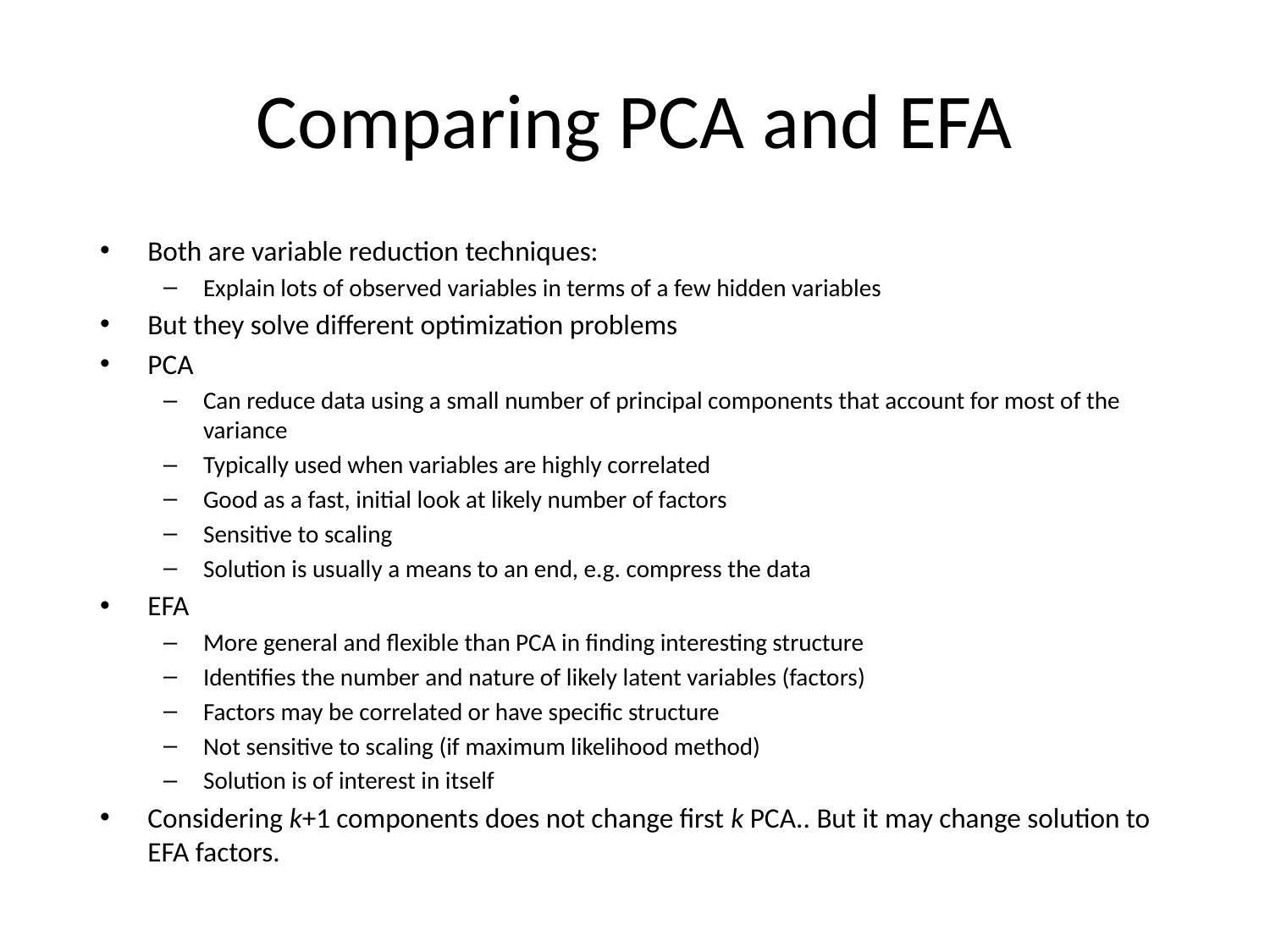

# Comparing PCA and EFA
Both are variable reduction techniques:
Explain lots of observed variables in terms of a few hidden variables
But they solve different optimization problems
PCA
Can reduce data using a small number of principal components that account for most of the variance
Typically used when variables are highly correlated
Good as a fast, initial look at likely number of factors
Sensitive to scaling
Solution is usually a means to an end, e.g. compress the data
EFA
More general and flexible than PCA in finding interesting structure
Identifies the number and nature of likely latent variables (factors)
Factors may be correlated or have specific structure
Not sensitive to scaling (if maximum likelihood method)
Solution is of interest in itself
Considering k+1 components does not change first k PCA.. But it may change solution to EFA factors.